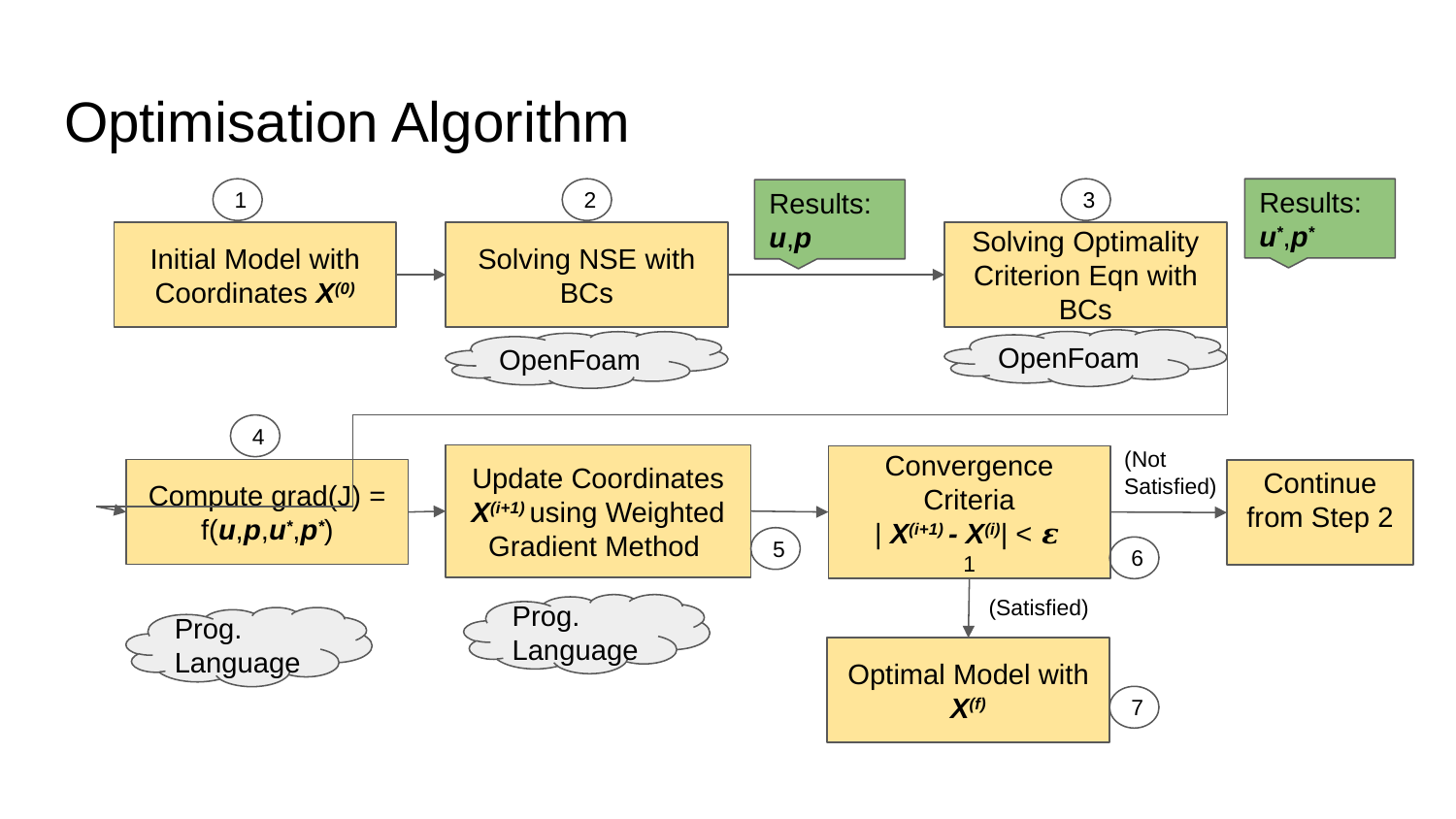

# Optimisation Algorithm
1
2
3
Results: u*,p*
Results: u,p

Initial Model with Coordinates X(0)
Solving NSE with BCs
Solving Optimality Criterion Eqn with BCs
OpenFoam
OpenFoam
4
(Not
Satisfied)
Update Coordinates X(i+1) using Weighted Gradient Method

Convergence Criteria
    | X(i+1) - X(i)| < 𝜺
1

Compute grad(J) = f(u,p,u*,p*)

Continue from Step 2

5
6
(Satisfied)
Prog. Language
Prog. Language
Optimal Model with X(f)
7